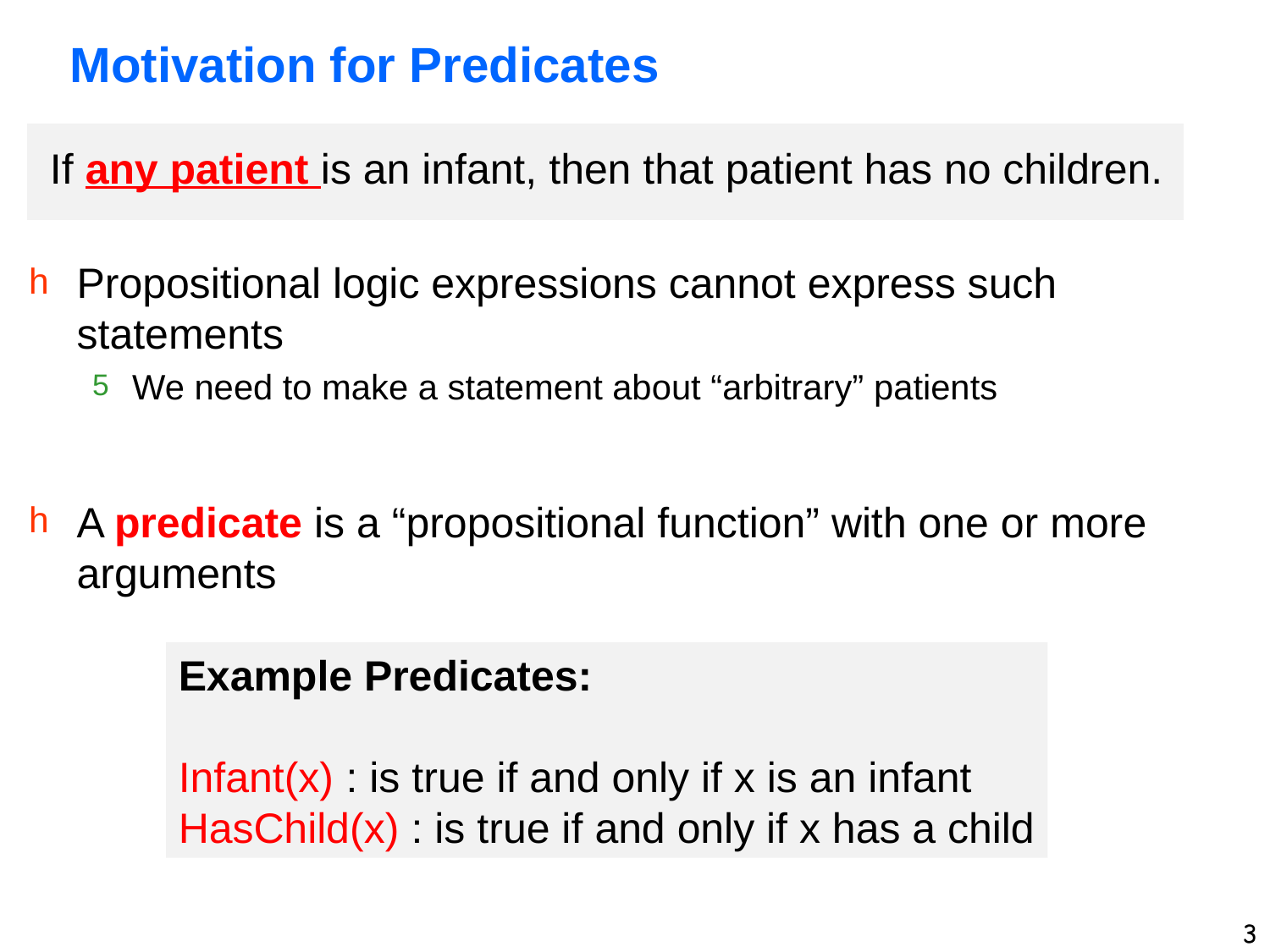

# Motivation for Predicates

If any patient is an infant, then that patient has no children.
Propositional logic expressions cannot express such statements
We need to make a statement about “arbitrary” patients

A predicate is a “propositional function” with one or more arguments

Example Predicates:

Infant(x) : is true if and only if x is an infant
HasChild(x) : is true if and only if x has a child
3